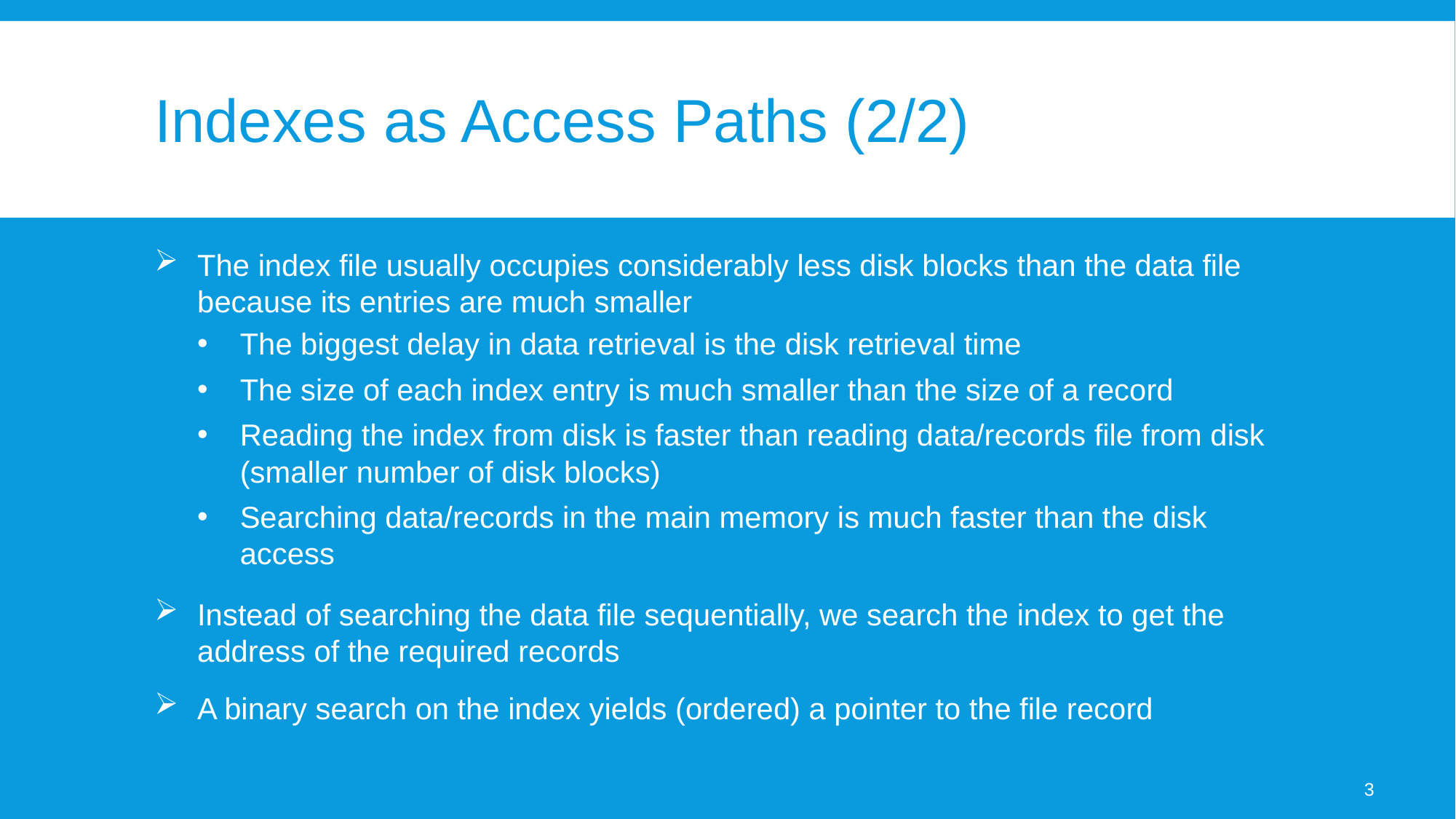

# Indexes as Access Paths (2/2)
The index file usually occupies considerably less disk blocks than the data file because its entries are much smaller
The biggest delay in data retrieval is the disk retrieval time
The size of each index entry is much smaller than the size of a record
Reading the index from disk is faster than reading data/records file from disk (smaller number of disk blocks)
Searching data/records in the main memory is much faster than the disk access
Instead of searching the data file sequentially, we search the index to get the address of the required records
A binary search on the index yields (ordered) a pointer to the file record

3